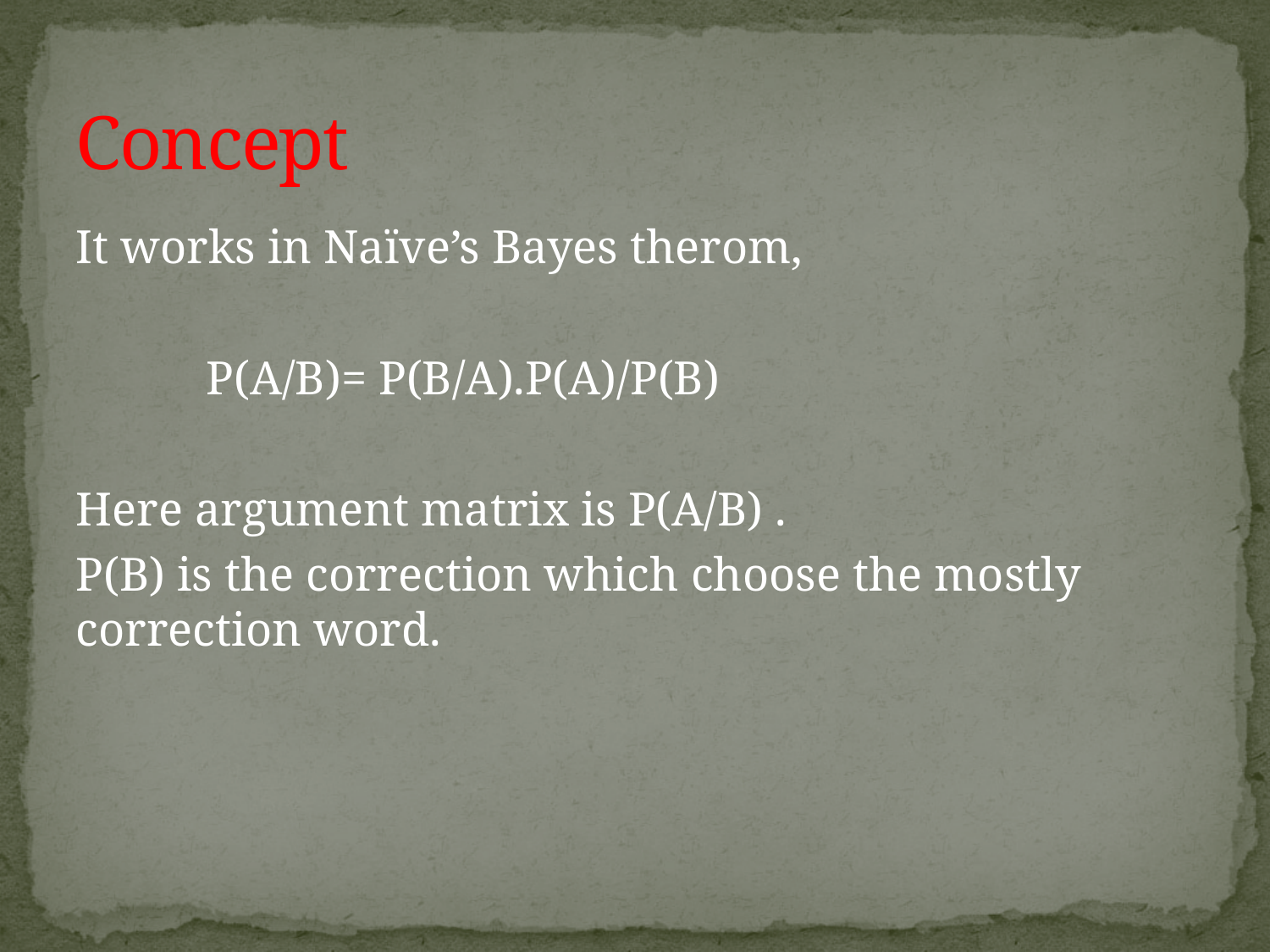

# Concept
It works in Naïve’s Bayes therom,

           P(A/B)= P(B/A).P(A)/P(B)

Here argument matrix is P(A/B) .
P(B) is the correction which choose the mostly correction word.